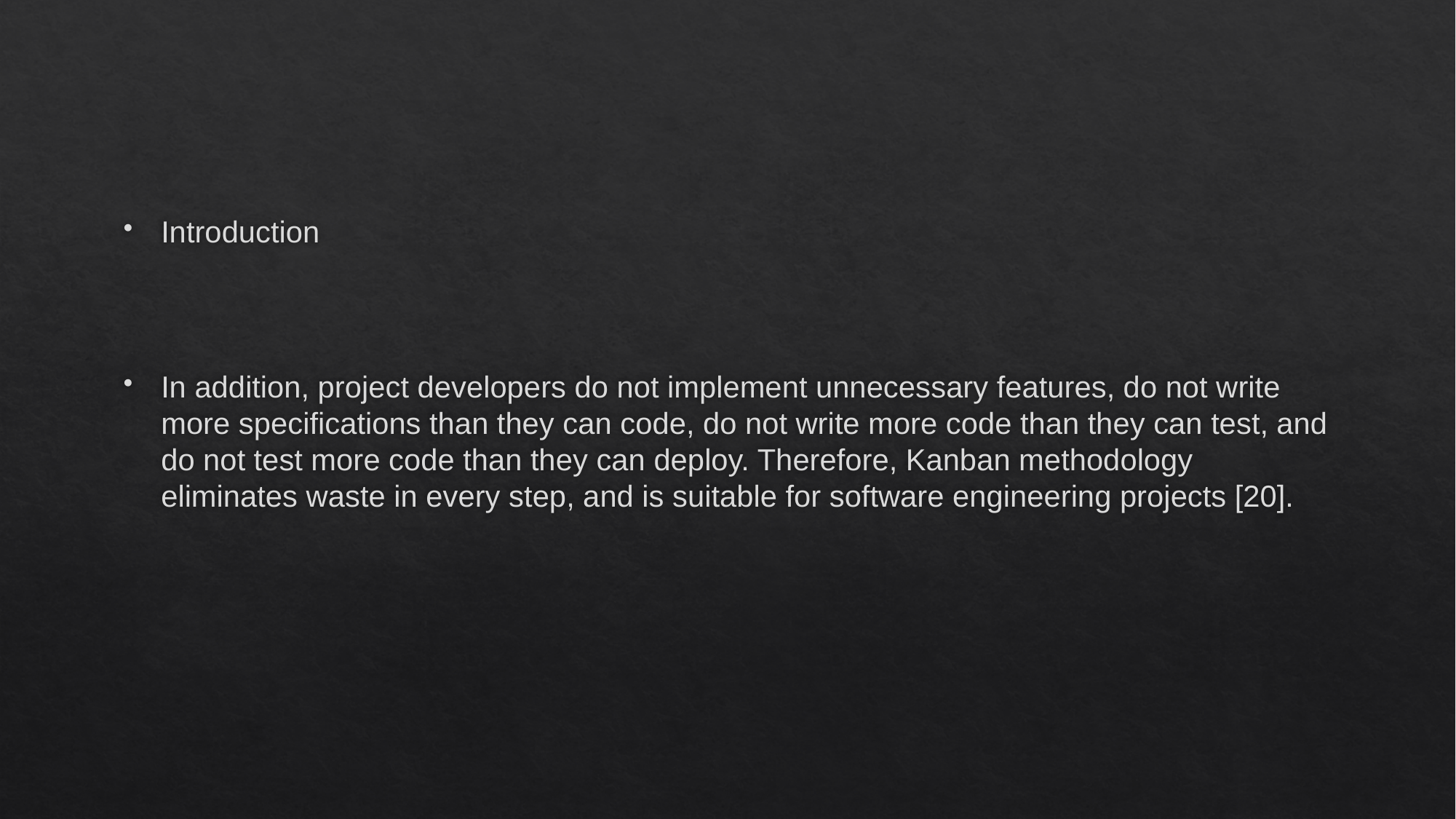

#
Introduction

In addition, project developers do not implement unnecessary features, do not write more specifications than they can code, do not write more code than they can test, and do not test more code than they can deploy. Therefore, Kanban methodology eliminates waste in every step, and is suitable for software engineering projects [20].